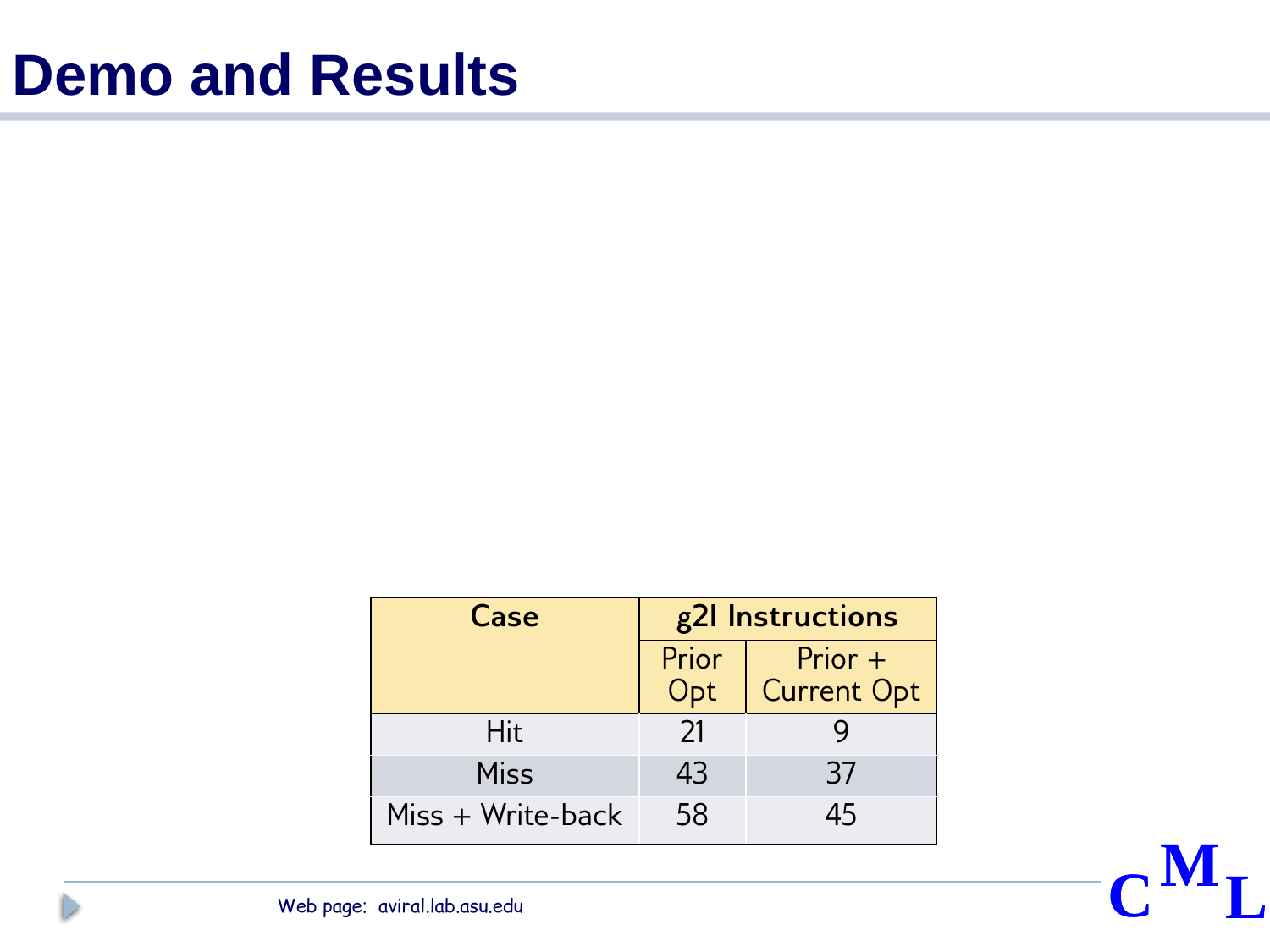

# Demo and Results
| Case | g2l Instructions |  |
| --- | --- | --- |
|  | Prior Opt | Prior + Current Opt |
| Hit | 21 | 9 |
| Miss | 43 | 37 |
| Miss + Write-back | 58 | 45 |